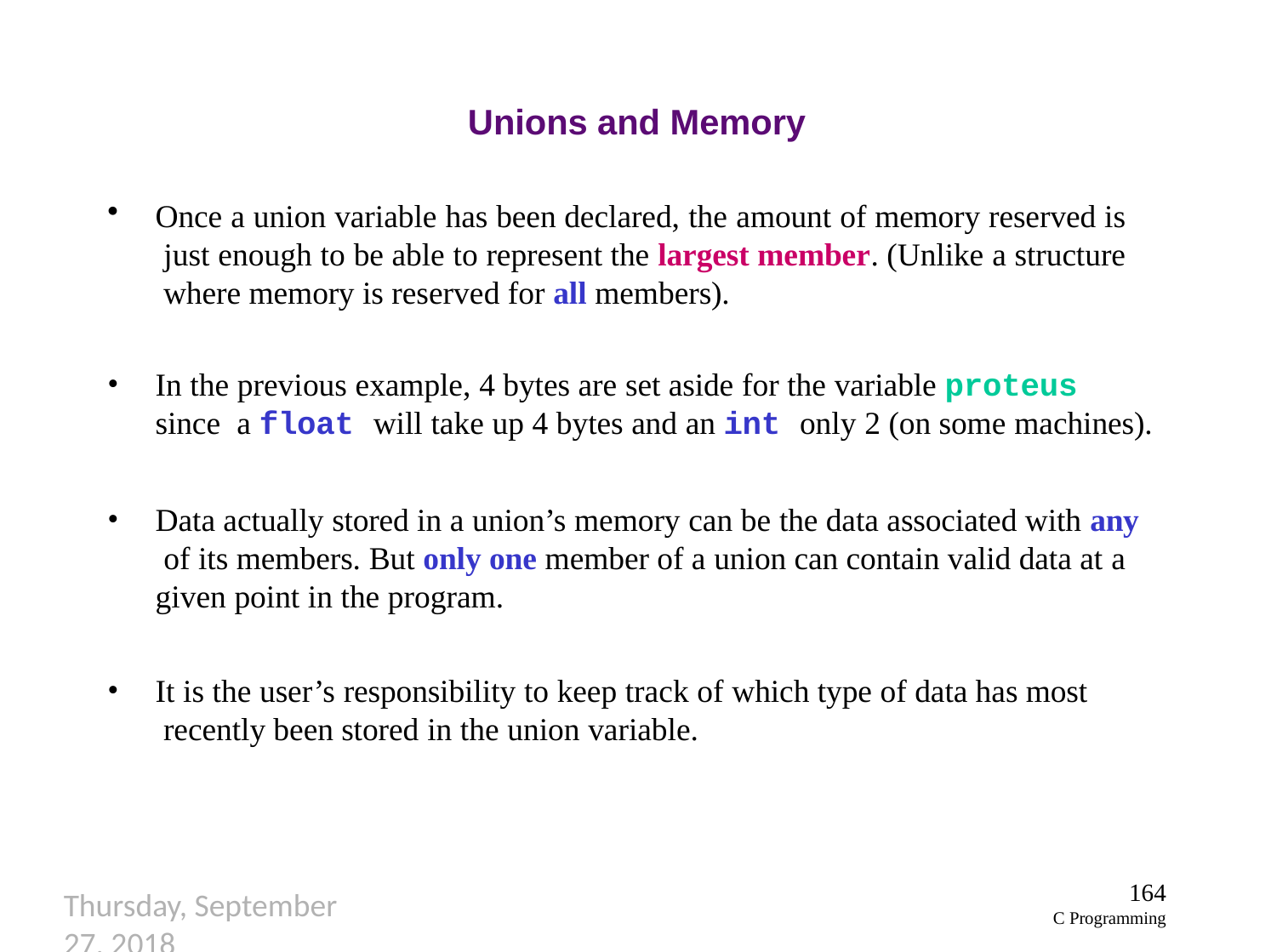

# Unions and Memory
Once a union variable has been declared, the amount of memory reserved is  just enough to be able to represent the largest member. (Unlike a structure  where memory is reserved for all members).

In the previous example, 4 bytes are set aside for the variable proteus since  a float will take up 4 bytes and an int only 2 (on some machines).

Data actually stored in a union’s memory can be the data associated with any  of its members. But only one member of a union can contain valid data at a  given point in the program.

It is the user’s responsibility to keep track of which type of data has most  recently been stored in the union variable.
164
C Programming
Thursday, September 27, 2018